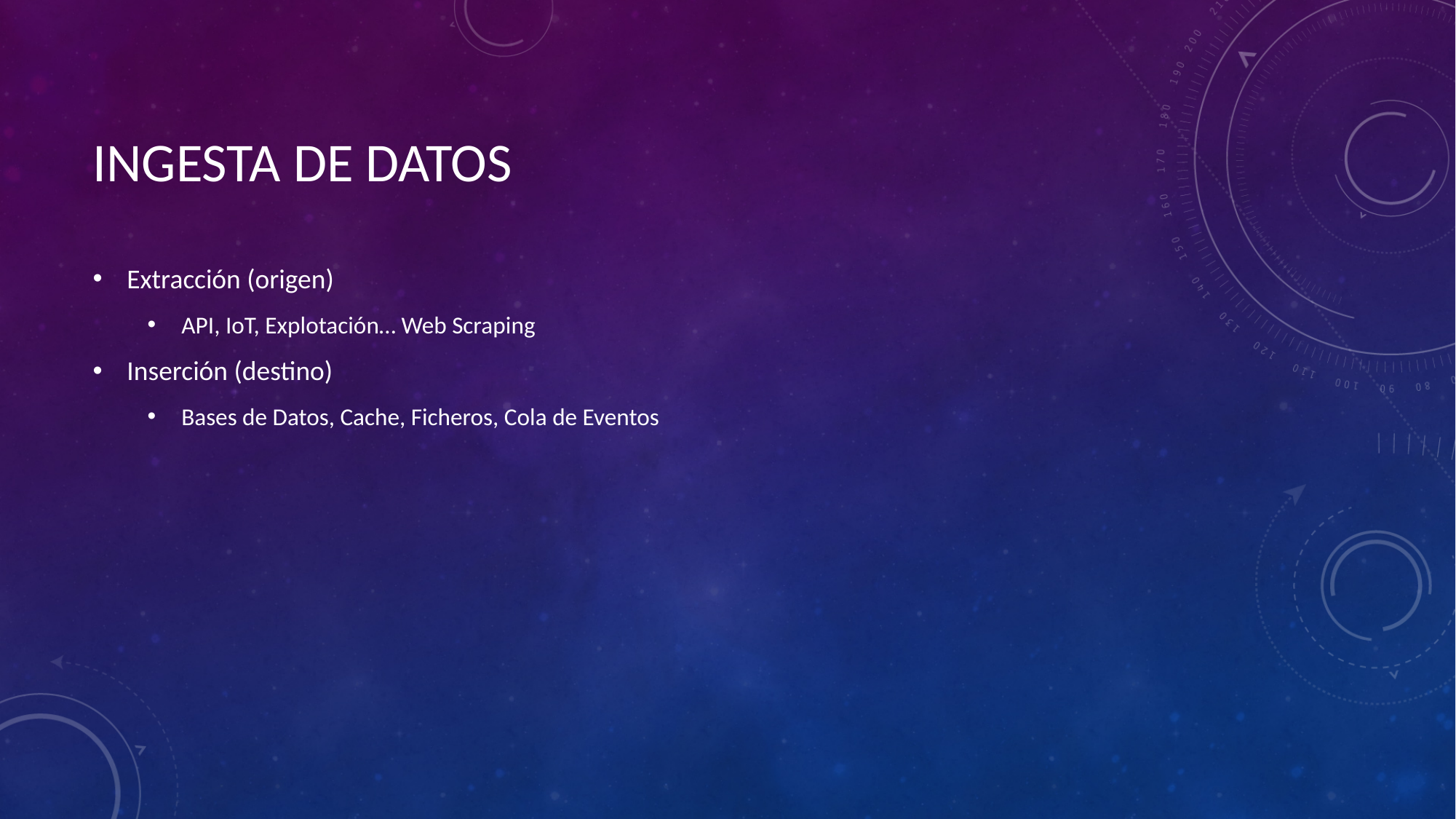

# Ingesta de Datos
Extracción (origen)
API, IoT, Explotación… Web Scraping
Inserción (destino)
Bases de Datos, Cache, Ficheros, Cola de Eventos